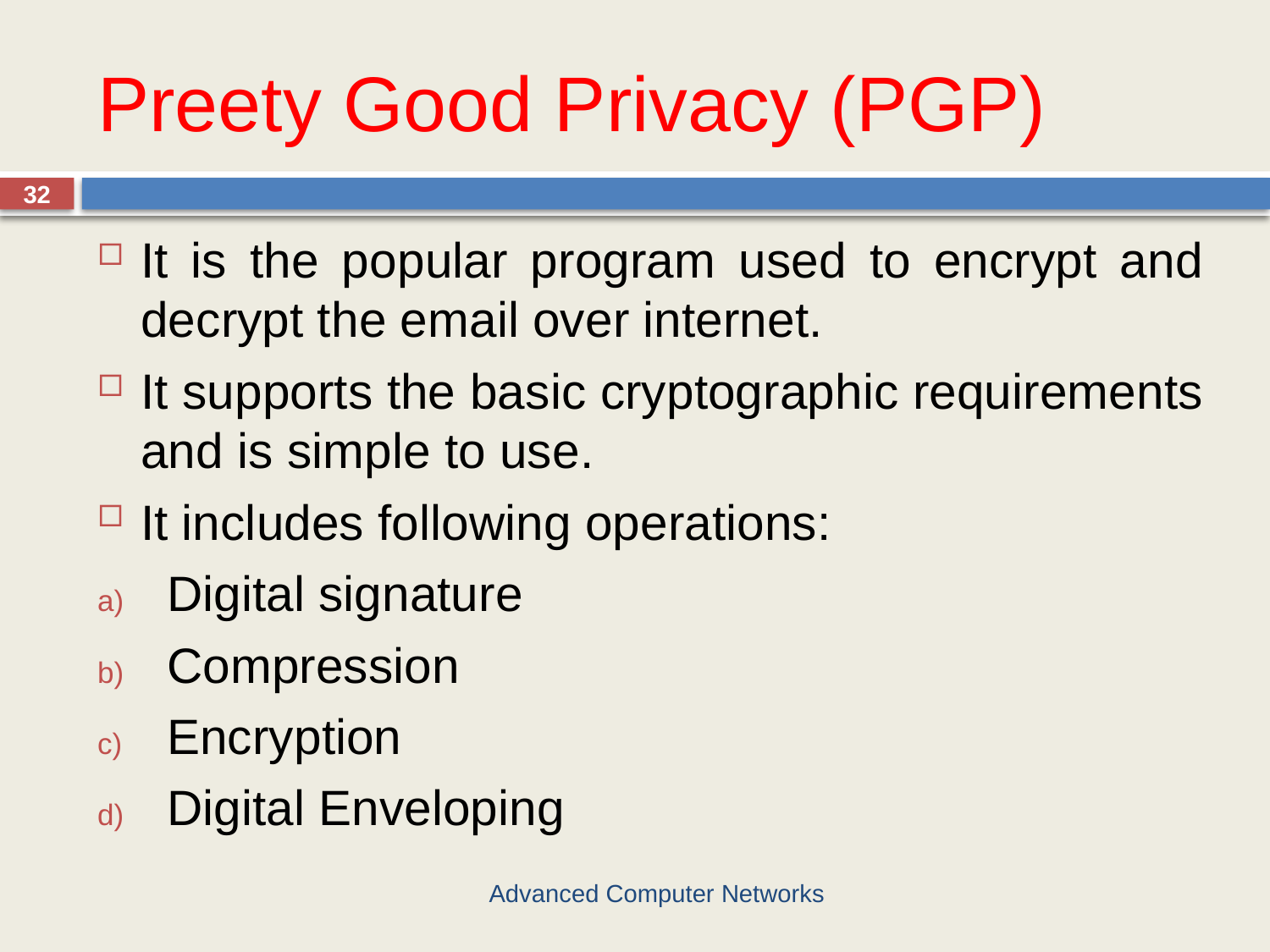

# Preety Good Privacy (PGP)
32
It is the popular program used to encrypt and decrypt the email over internet.
It supports the basic cryptographic requirements and is simple to use.
It includes following operations:
Digital signature
Compression
Encryption
Digital Enveloping
Advanced Computer Networks